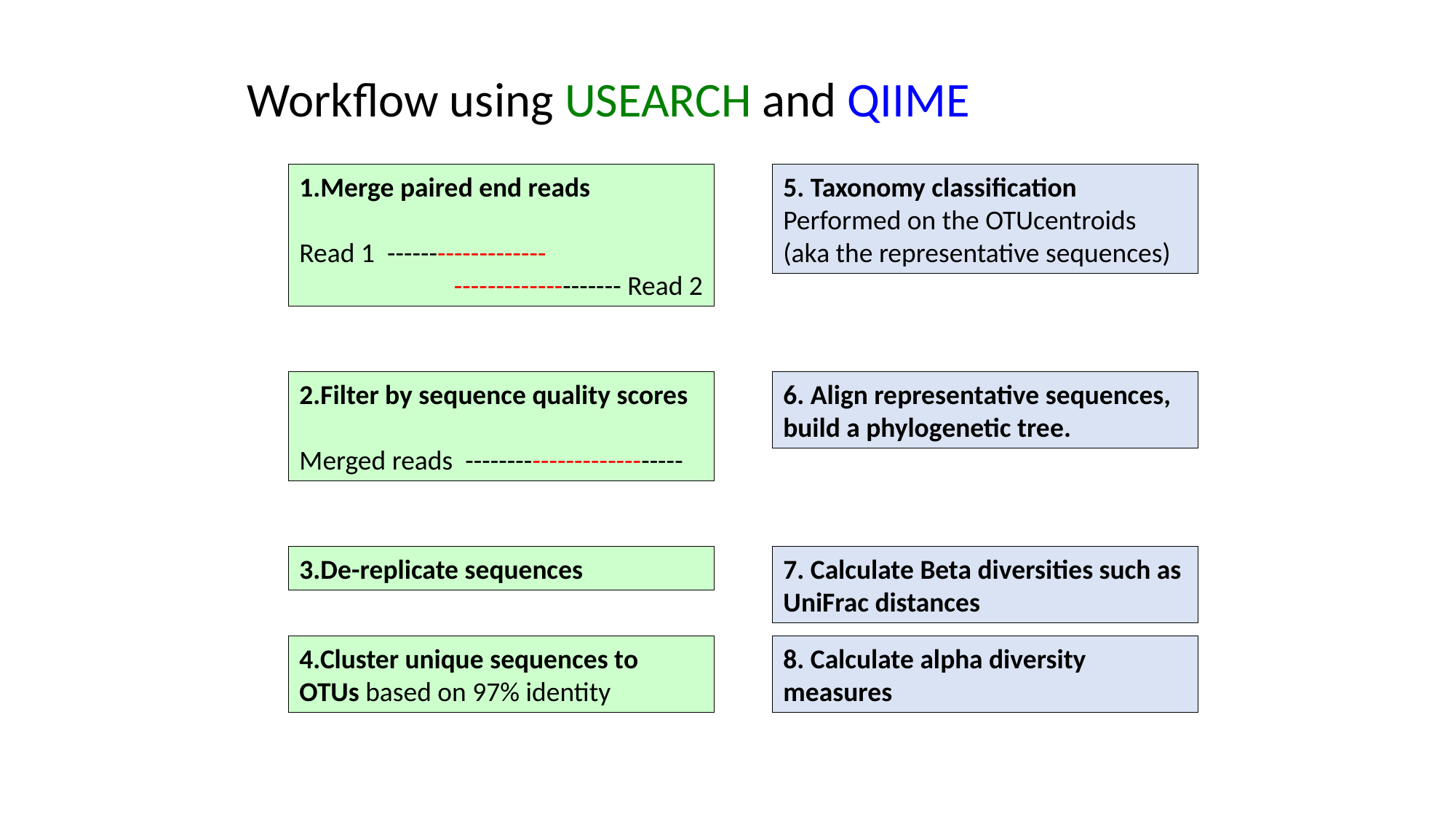

# Workflow using USEARCH and QIIME
1.Merge paired end reads

Read 1  -------------------
                         -------------------- Read 2
5. Taxonomy classification
Performed on the OTUcentroids (aka the representative sequences)
2.Filter by sequence quality scores

Merged reads  --------------------------
6. Align representative sequences, build a phylogenetic tree.
3.De-replicate sequences
7. Calculate Beta diversities such as UniFrac distances
4.Cluster unique sequences to OTUs based on 97% identity
8. Calculate alpha diversity measures